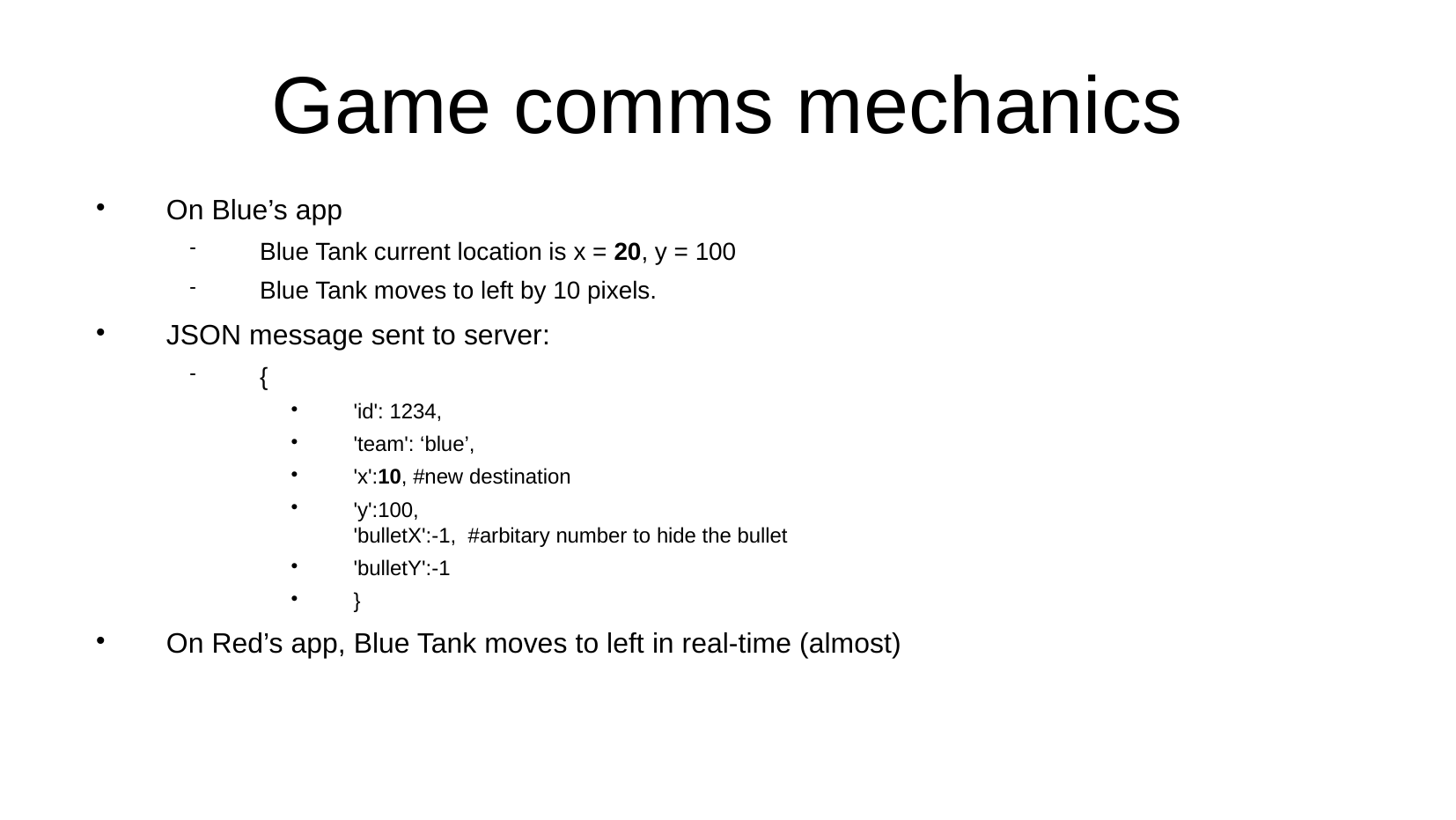

Game comms mechanics
On Blue’s app
Blue Tank current location is x = 20, y = 100
Blue Tank moves to left by 10 pixels.
JSON message sent to server:
{
'id': 1234,
'team': ‘blue’,
'x':10, #new destination
'y':100,
'bulletX':-1,  #arbitary number to hide the bullet
'bulletY':-1
}
On Red’s app, Blue Tank moves to left in real-time (almost)